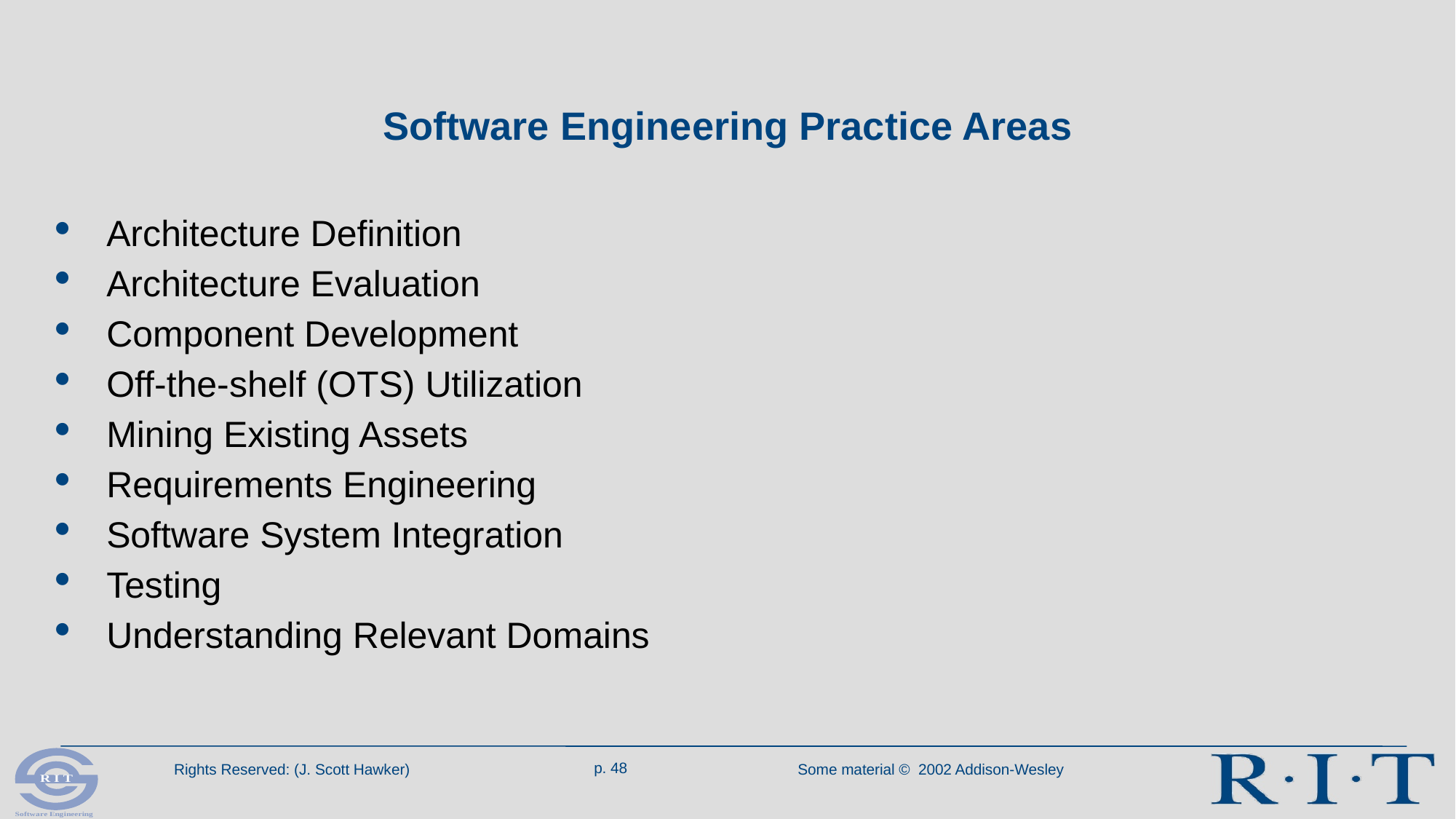

# Software Engineering Practice Areas
Architecture Definition
Architecture Evaluation
Component Development
Off-the-shelf (OTS) Utilization
Mining Existing Assets
Requirements Engineering
Software System Integration
Testing
Understanding Relevant Domains